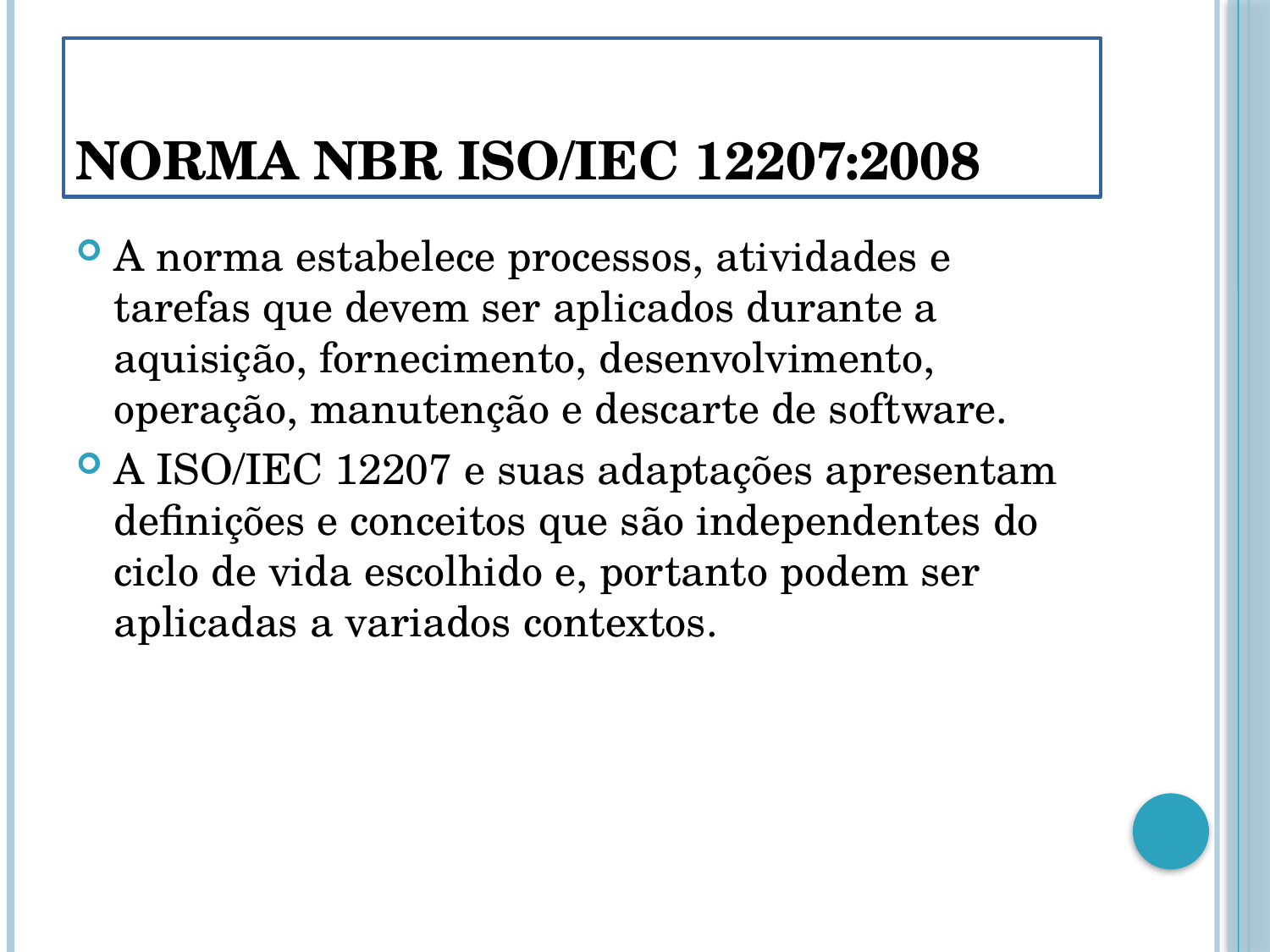

# Norma NBR ISO/IEC 12207:2008
A norma estabelece processos, atividades e tarefas que devem ser aplicados durante a aquisição, fornecimento, desenvolvimento, operação, manutenção e descarte de software.
A ISO/IEC 12207 e suas adaptações apresentam definições e conceitos que são independentes do ciclo de vida escolhido e, portanto podem ser aplicadas a variados contextos.